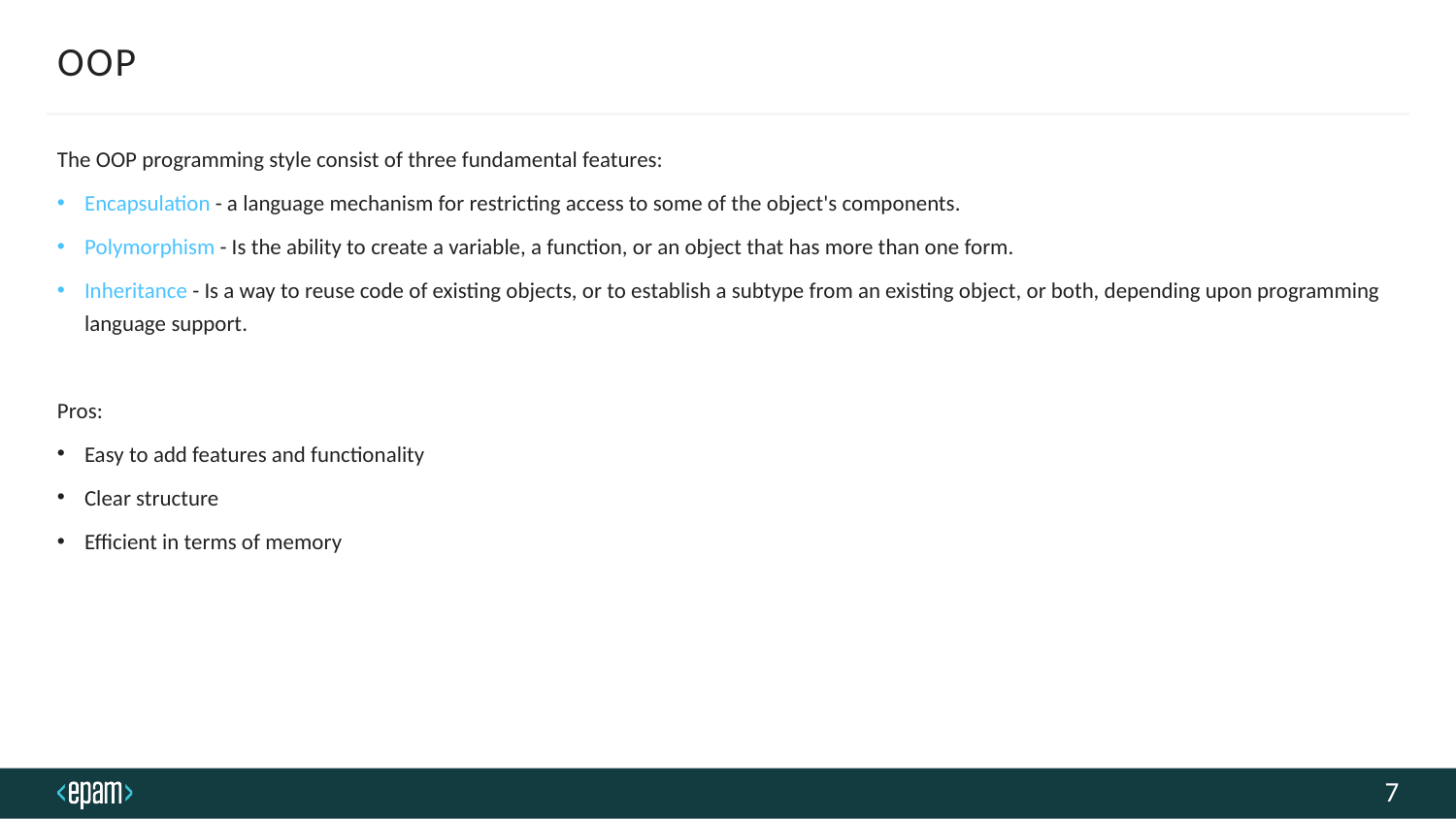

# OOP
The OOP programming style consist of three fundamental features:
Encapsulation - a language mechanism for restricting access to some of the object's components.
Polymorphism - Is the ability to create a variable, a function, or an object that has more than one form.
Inheritance - Is a way to reuse code of existing objects, or to establish a subtype from an existing object, or both, depending upon programming language support.

Pros:
Easy to add features and functionality
Clear structure
Efficient in terms of memory

7